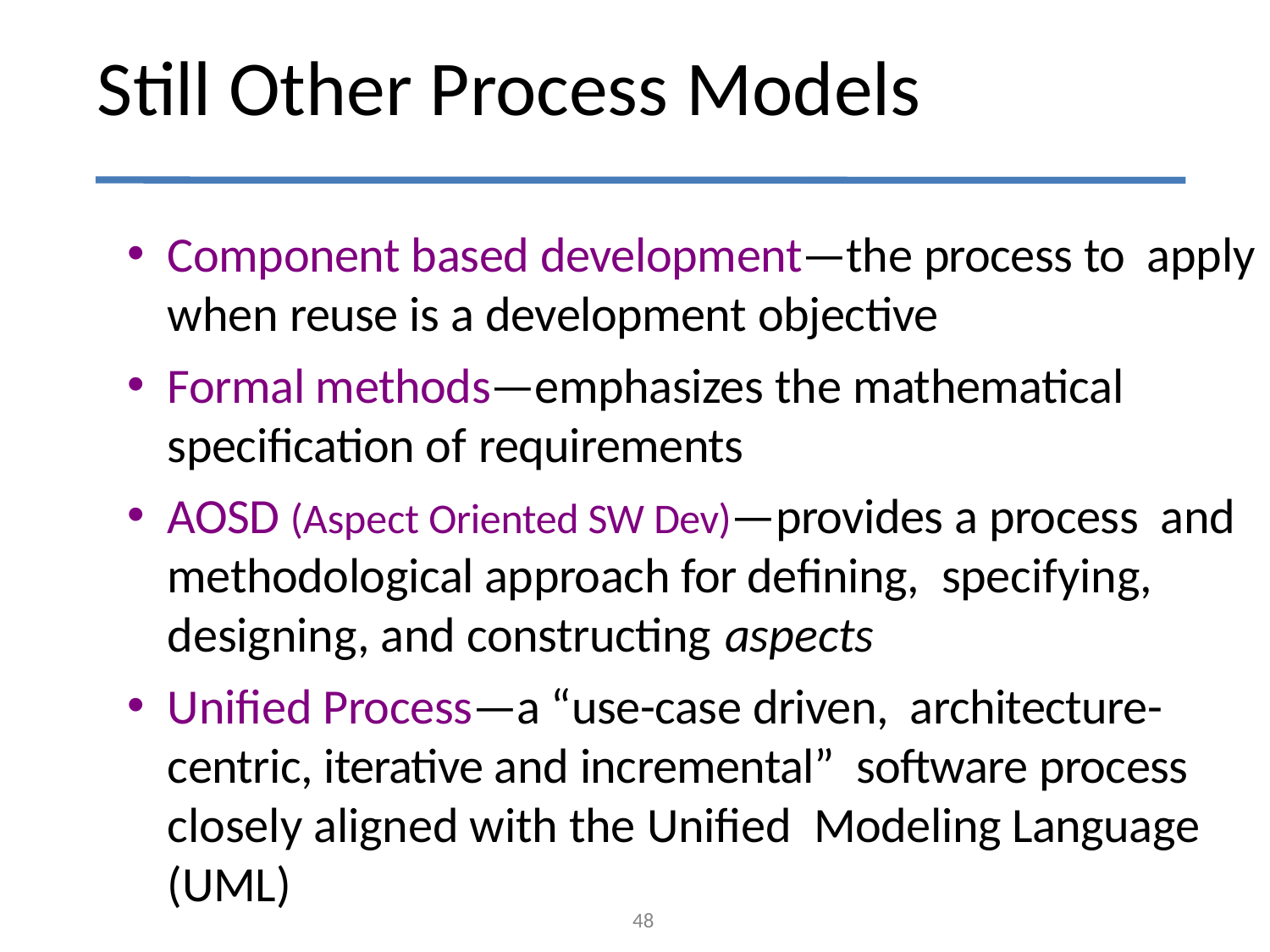

# Still Other Process Models

Component based development—the process to  apply when reuse is a development objective
Formal methods—emphasizes the mathematical  specification of requirements
AOSD (Aspect Oriented SW Dev)—provides a process  and methodological approach for defining,  specifying, designing, and constructing aspects
Unified Process—a “use-case driven,  architecture-centric, iterative and incremental”  software process closely aligned with the Unified  Modeling Language (UML)
48